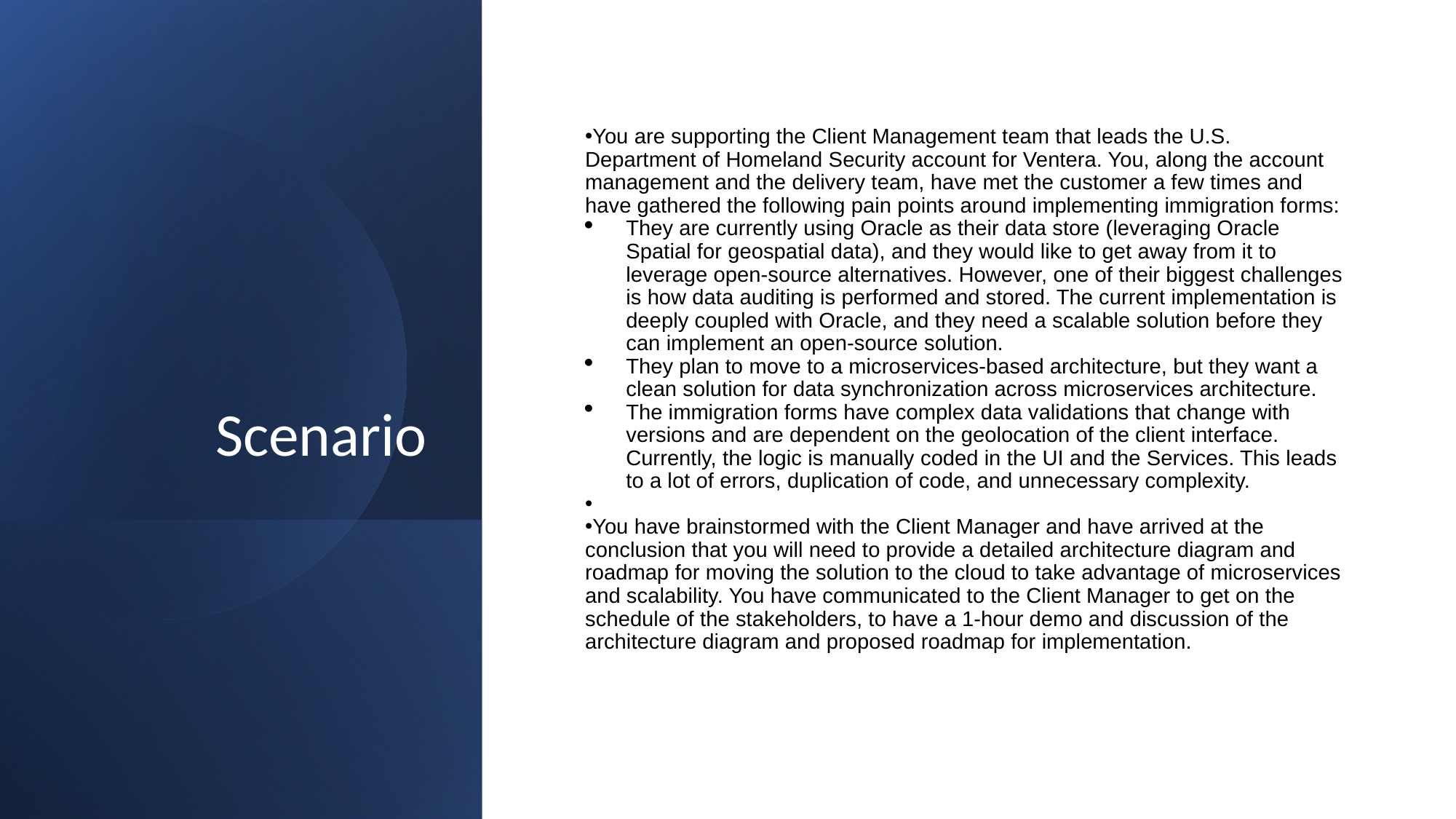

# Scenario
You are supporting the Client Management team that leads the U.S. Department of Homeland Security account for Ventera. You, along the account management and the delivery team, have met the customer a few times and have gathered the following pain points around implementing immigration forms:
They are currently using Oracle as their data store (leveraging Oracle Spatial for geospatial data), and they would like to get away from it to leverage open-source alternatives. However, one of their biggest challenges is how data auditing is performed and stored. The current implementation is deeply coupled with Oracle, and they need a scalable solution before they can implement an open-source solution.
They plan to move to a microservices-based architecture, but they want a clean solution for data synchronization across microservices architecture.
The immigration forms have complex data validations that change with versions and are dependent on the geolocation of the client interface. Currently, the logic is manually coded in the UI and the Services. This leads to a lot of errors, duplication of code, and unnecessary complexity.

You have brainstormed with the Client Manager and have arrived at the conclusion that you will need to provide a detailed architecture diagram and roadmap for moving the solution to the cloud to take advantage of microservices and scalability. You have communicated to the Client Manager to get on the schedule of the stakeholders, to have a 1-hour demo and discussion of the architecture diagram and proposed roadmap for implementation.